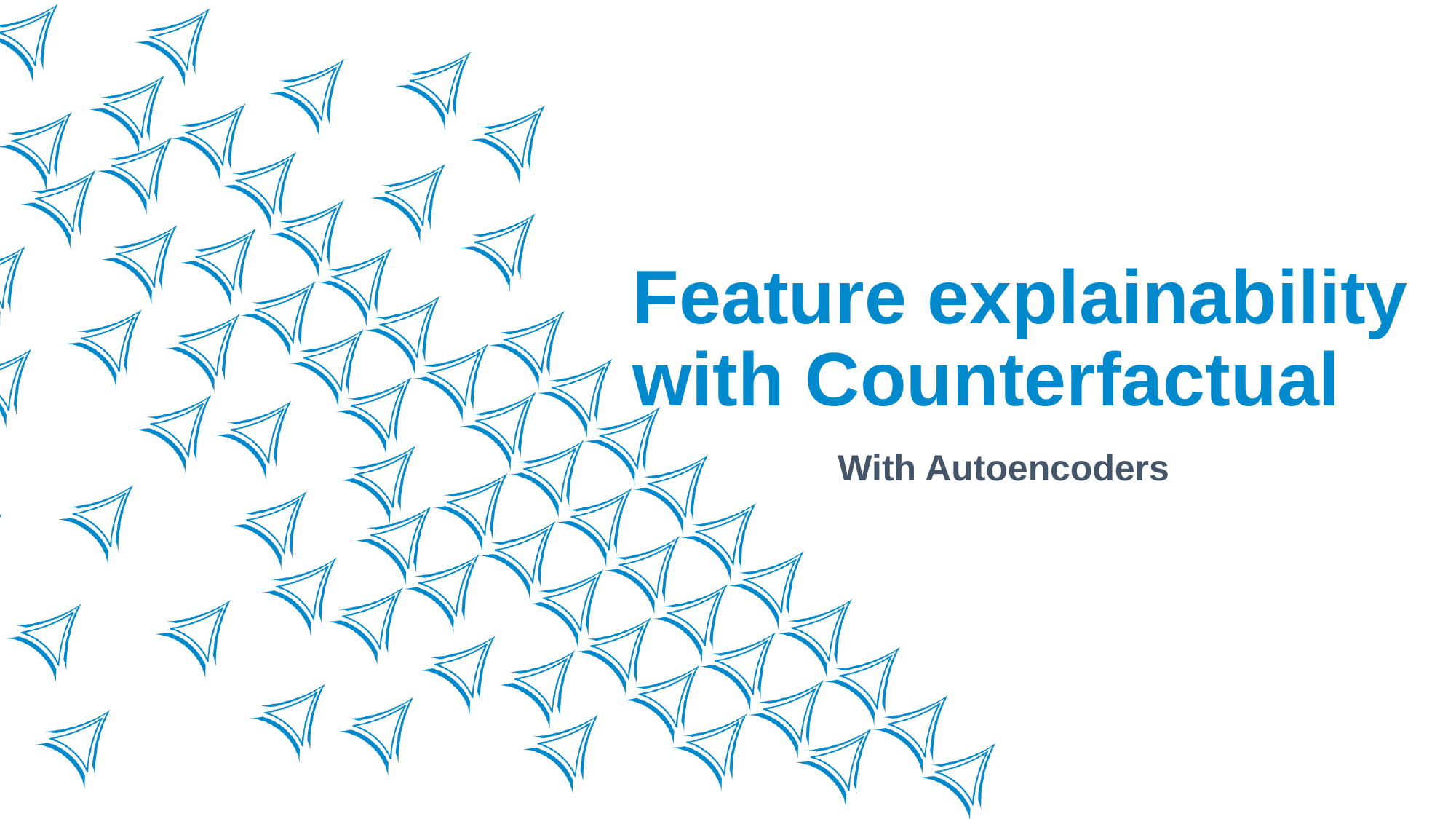

# Feature explainability with Counterfactual
With Autoencoders